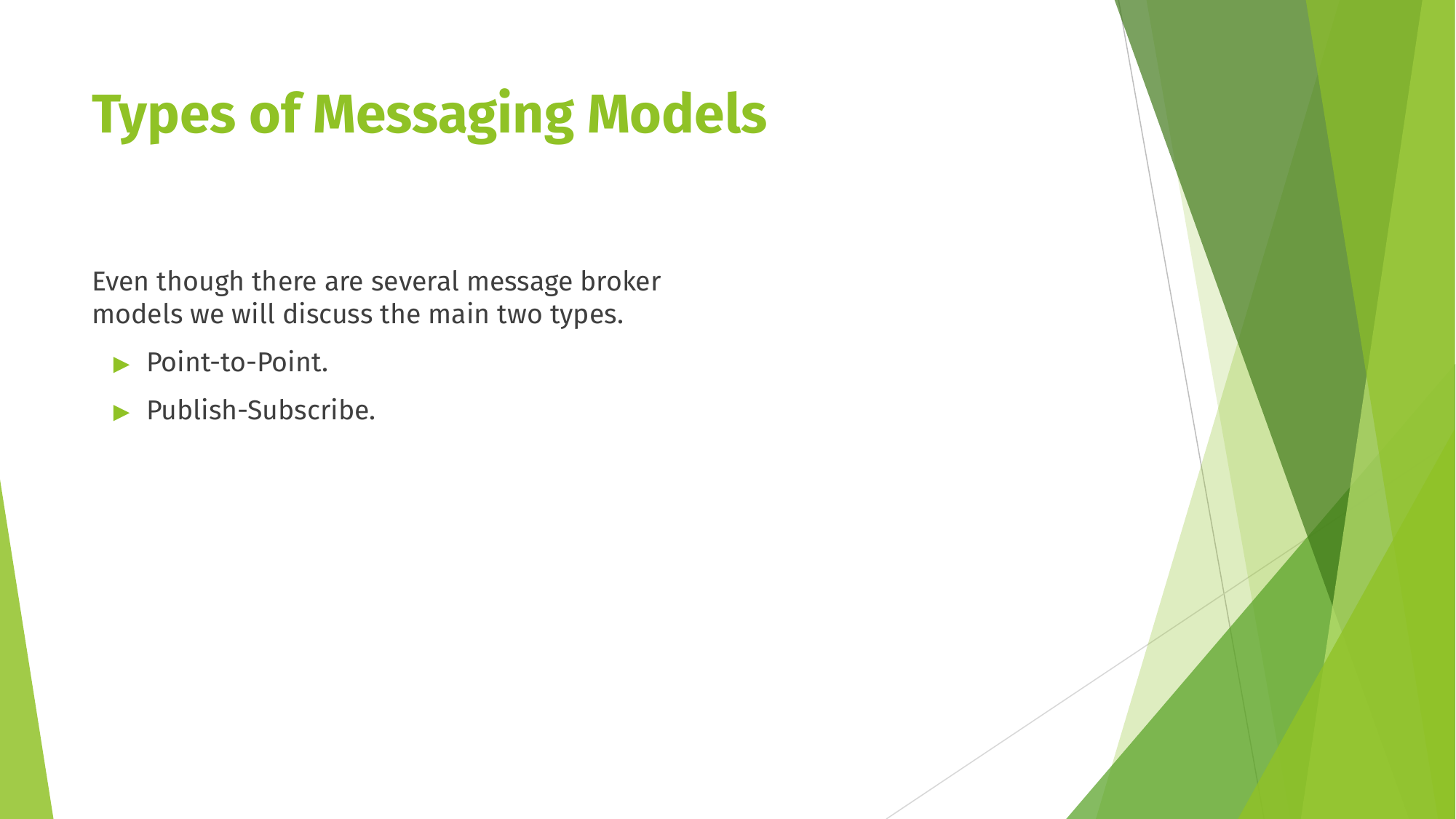

# Types of Messaging Models
Even though there are several message broker models we will discuss the main two types.
Point-to-Point.
Publish-Subscribe.